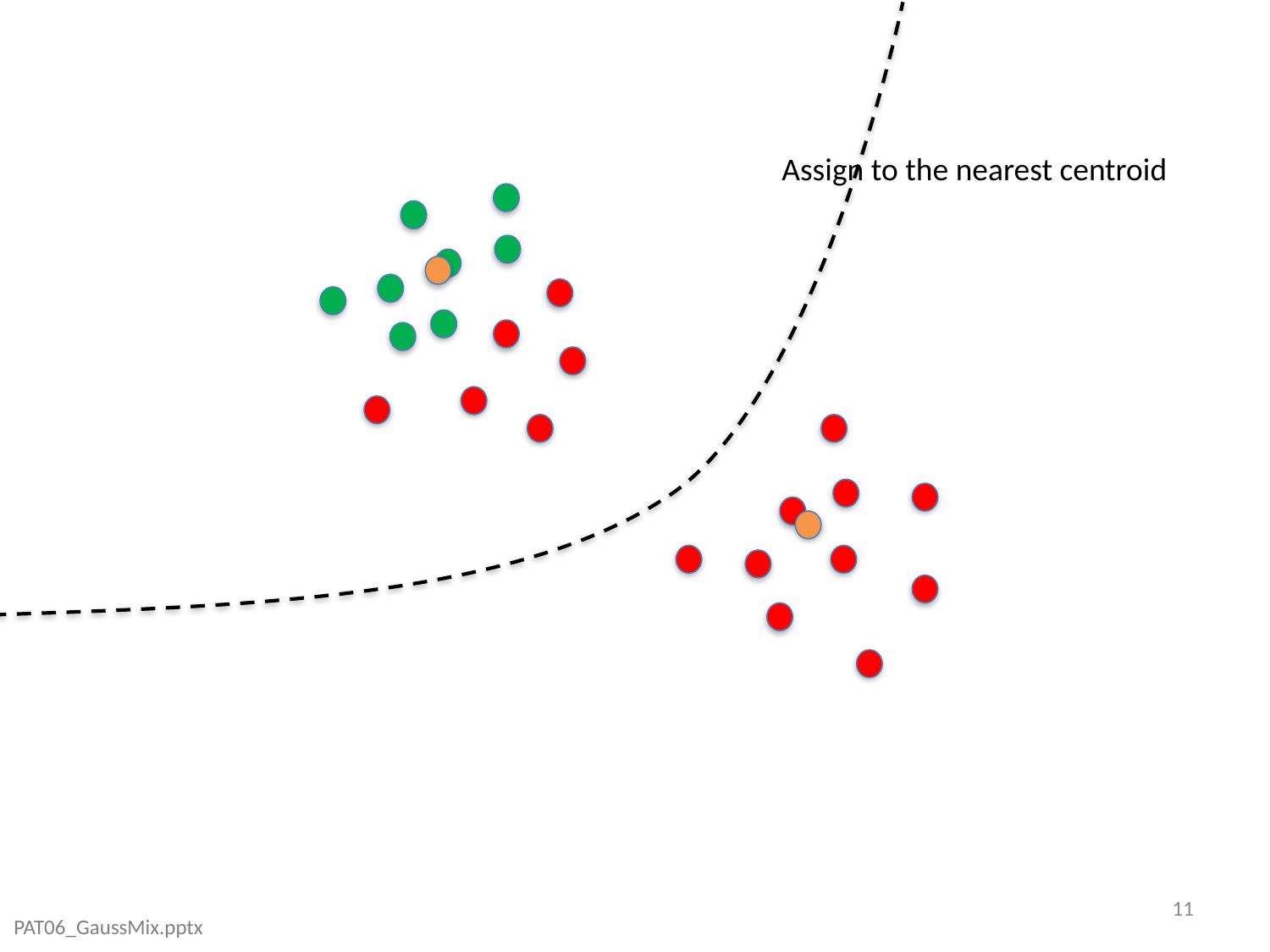

Assign to the nearest centroid

11
PAT06_GaussMix.pptx